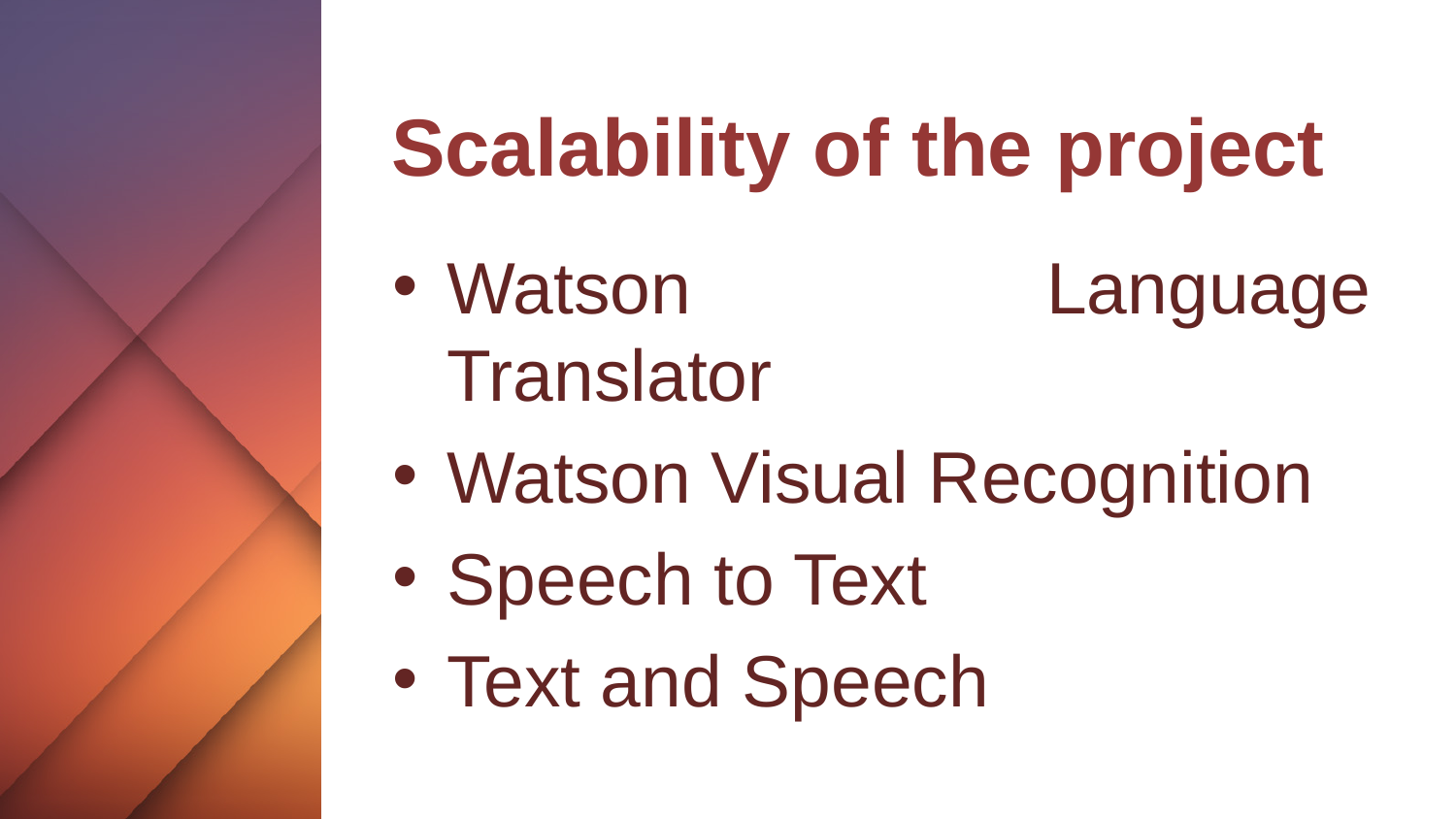

# Scalability of the project
Watson Language Translator
Watson Visual Recognition
Speech to Text
Text and Speech